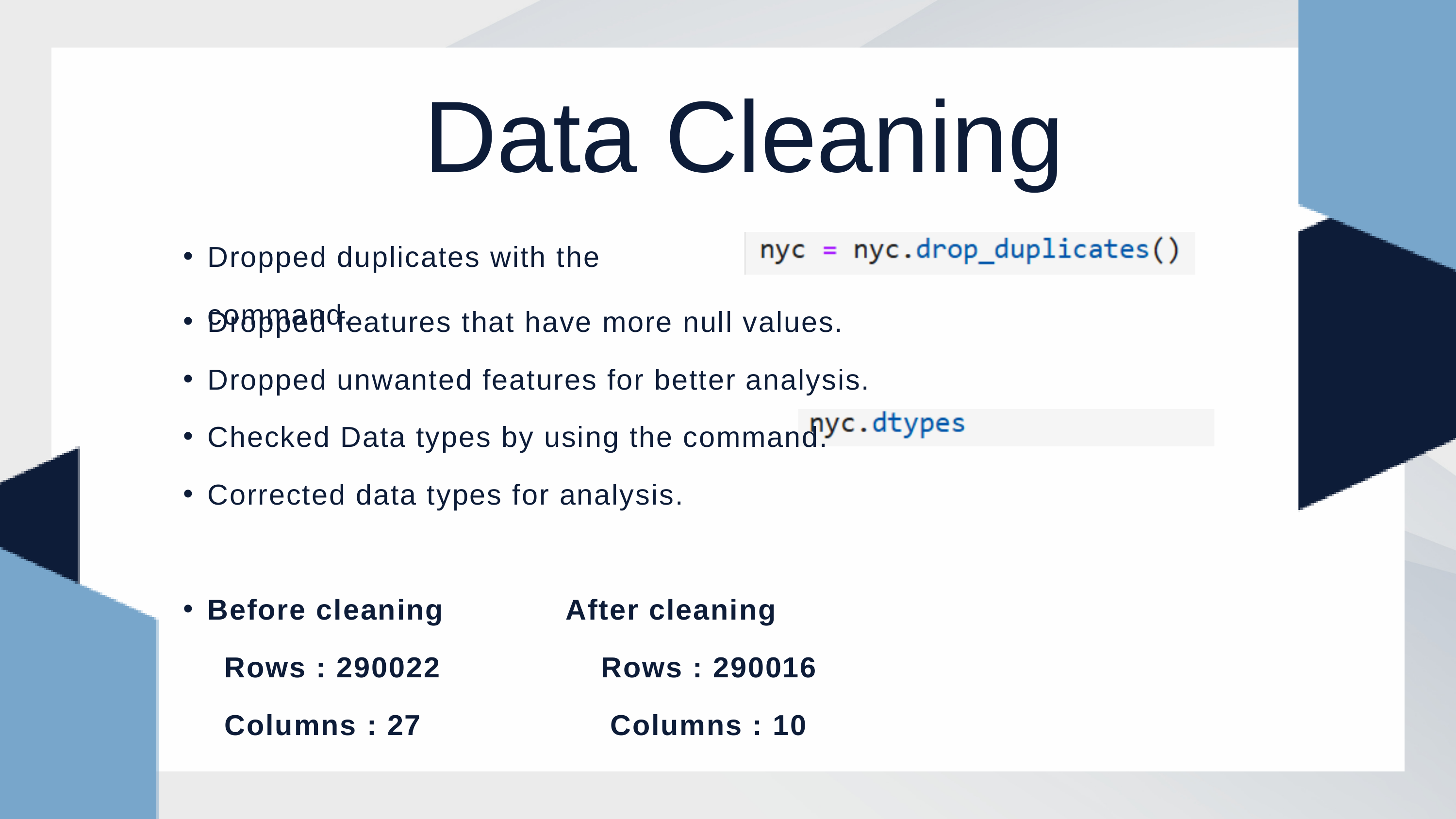

Data Cleaning
Dropped duplicates with the command.

Dropped features that have more null values.
Dropped unwanted features for better analysis.
Checked Data types by using the command.
Corrected data types for analysis.

Before cleaning             After cleaning
       Rows : 290022                 Rows : 290016
       Columns : 27                    Columns : 10